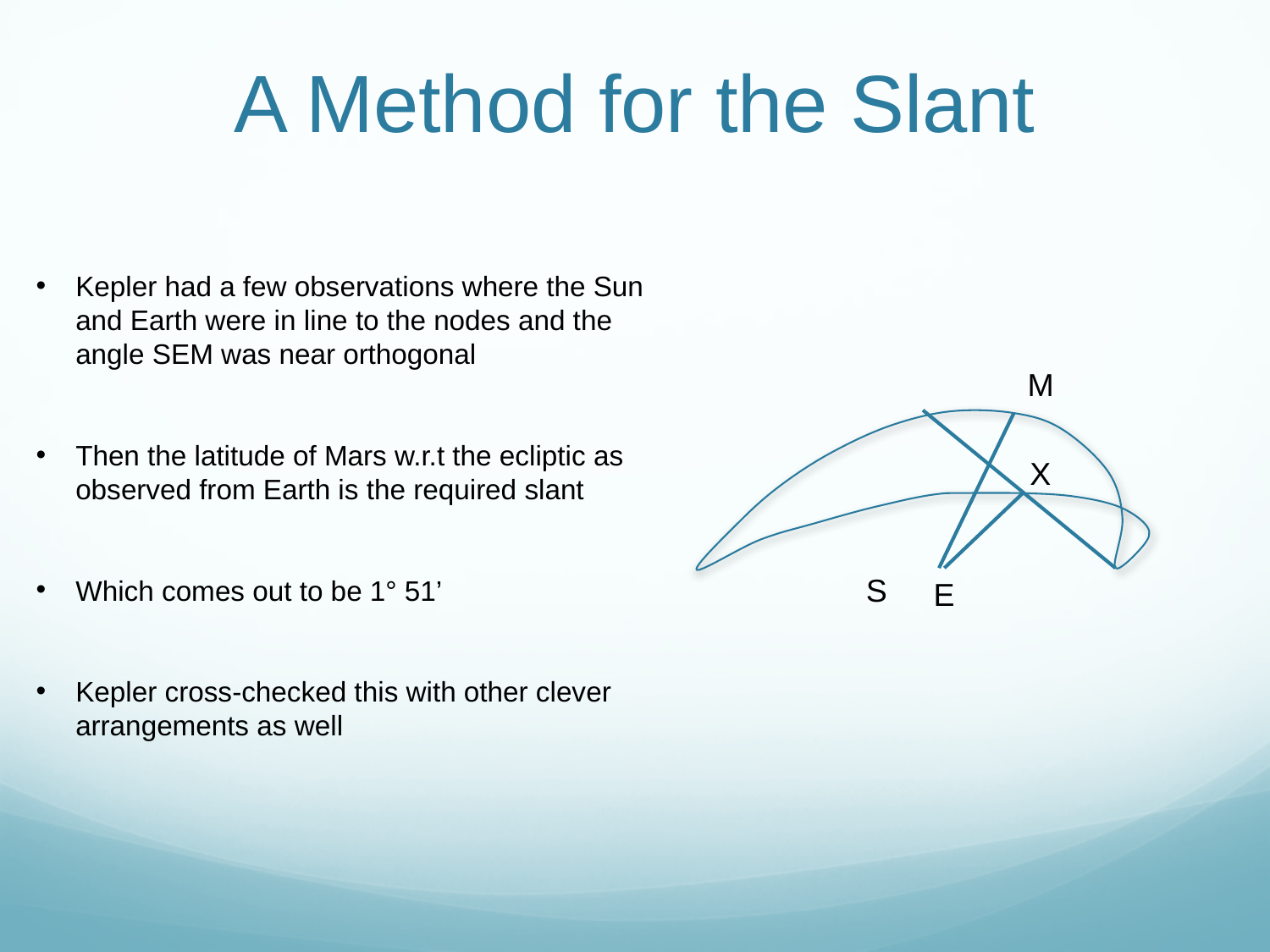

# A Method for the Slant

Kepler had a few observations where the Sun and Earth were in line to the nodes and the angle SEM was near orthogonal

Then the latitude of Mars w.r.t the ecliptic as observed from Earth is the required slant

Which comes out to be 1° 51’

Kepler cross-checked this with other clever arrangements as well

M

X
S
E